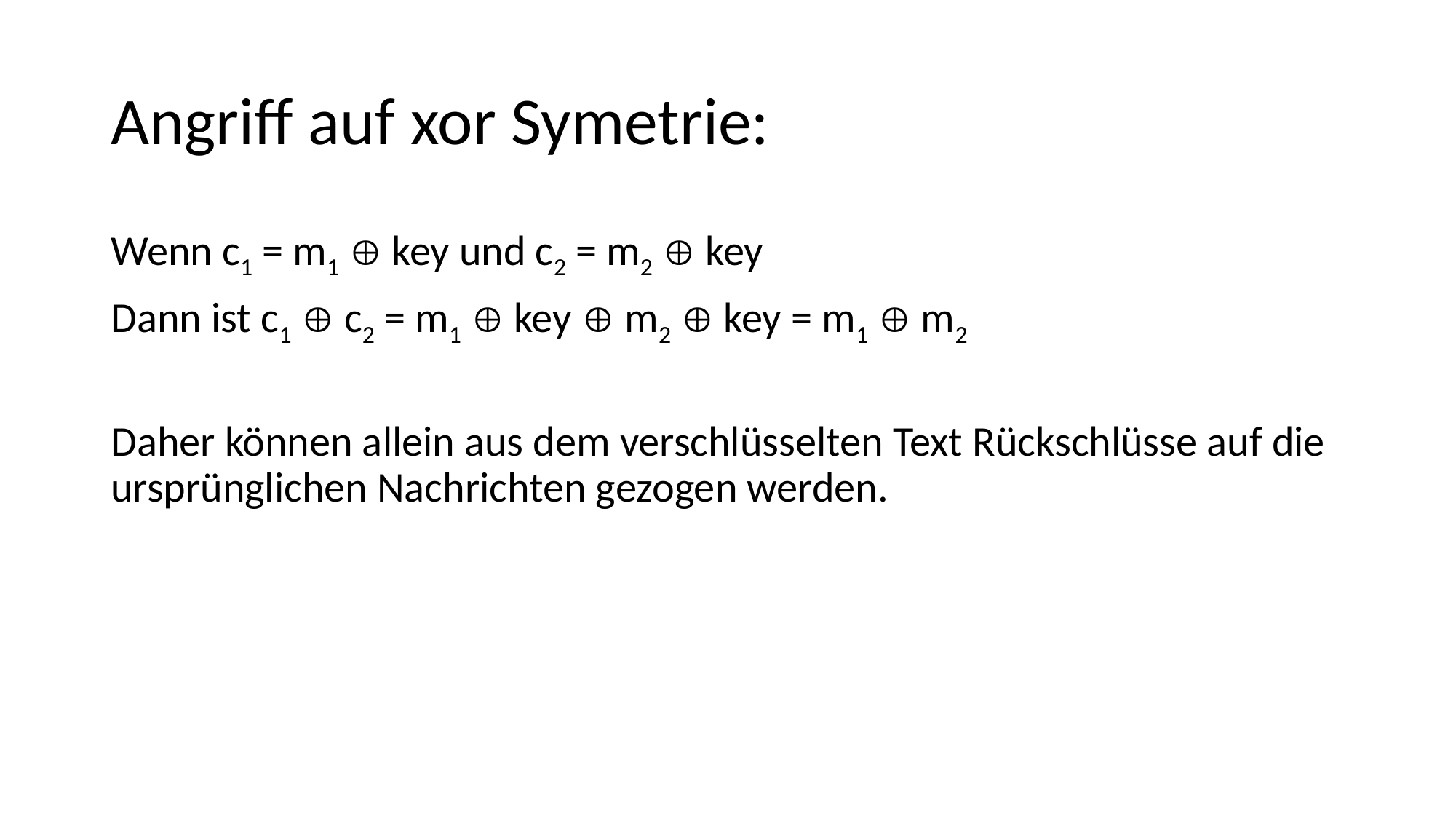

# Angriff auf xor Symetrie:
Wenn c1 = m1 ⊕ key und c2 = m2 ⊕ key
Dann ist c1 ⊕ c2 = m1 ⊕ key ⊕ m2 ⊕ key = m1 ⊕ m2

Daher können allein aus dem verschlüsselten Text Rückschlüsse auf die ursprünglichen Nachrichten gezogen werden.